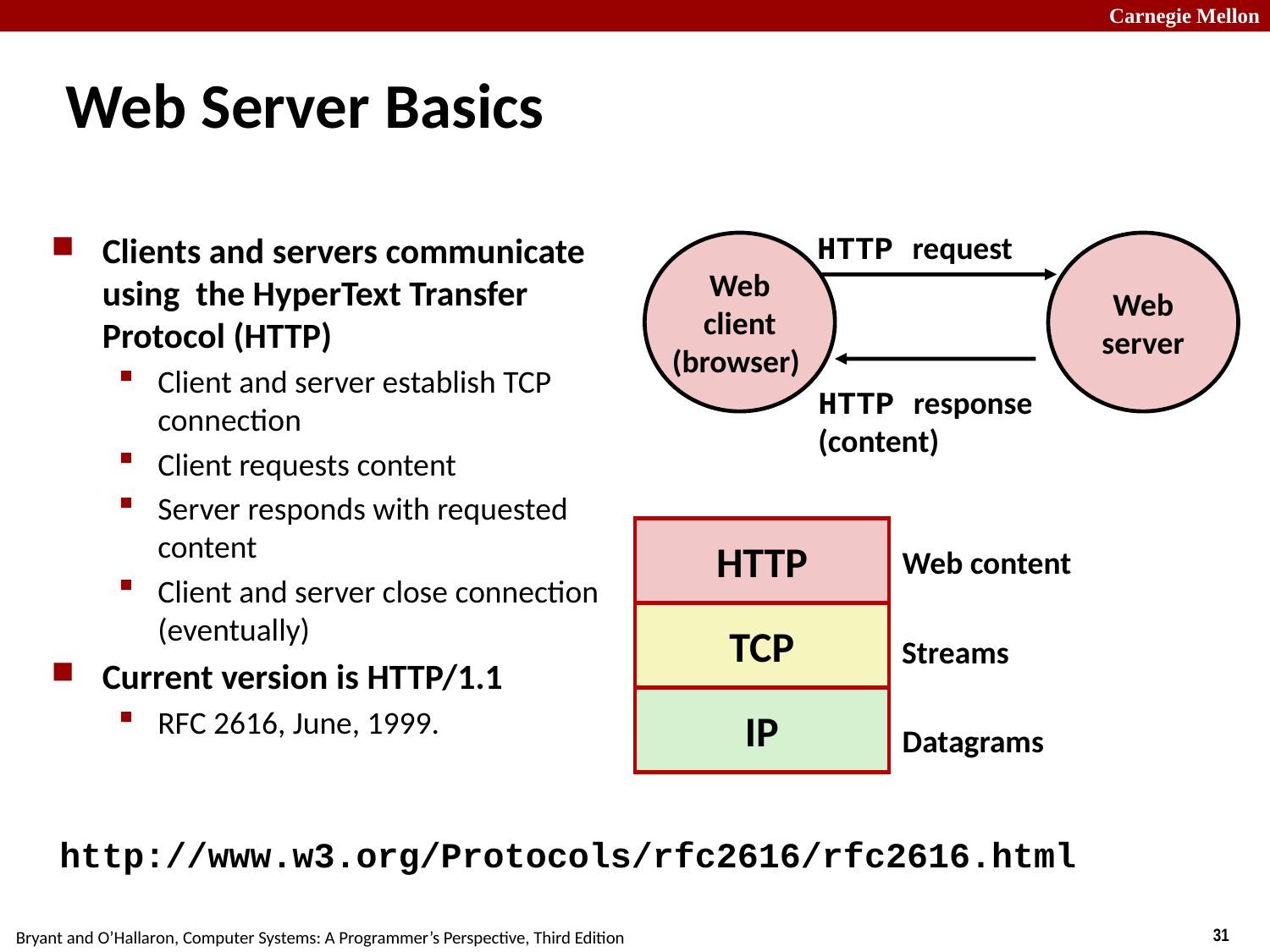

# Web Server Basics
HTTP request
Clients and servers communicate using  the HyperText Transfer Protocol (HTTP)
Client and server establish TCP connection
Client requests content
Server responds with requested content
Client and server close connection (eventually)
Current version is HTTP/1.1
RFC 2616, June, 1999.
Web
client
(browser)
Web
server

HTTP response
(content)
HTTP
Web content
TCP
Streams
IP
Datagrams
http://www.w3.org/Protocols/rfc2616/rfc2616.html